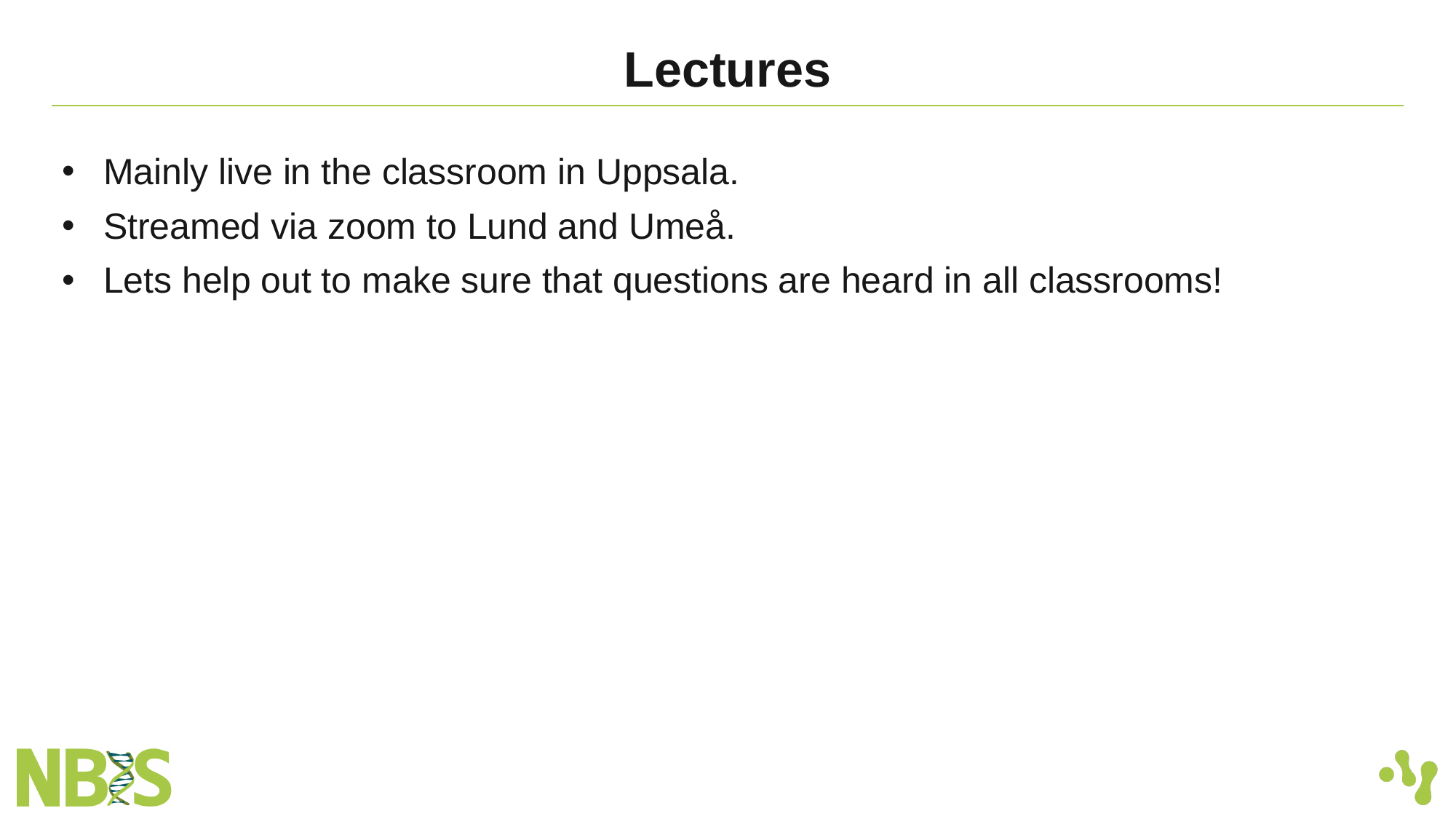

# Lectures
Mainly live in the classroom in Uppsala.
Streamed via zoom to Lund and Umeå.
Lets help out to make sure that questions are heard in all classrooms!